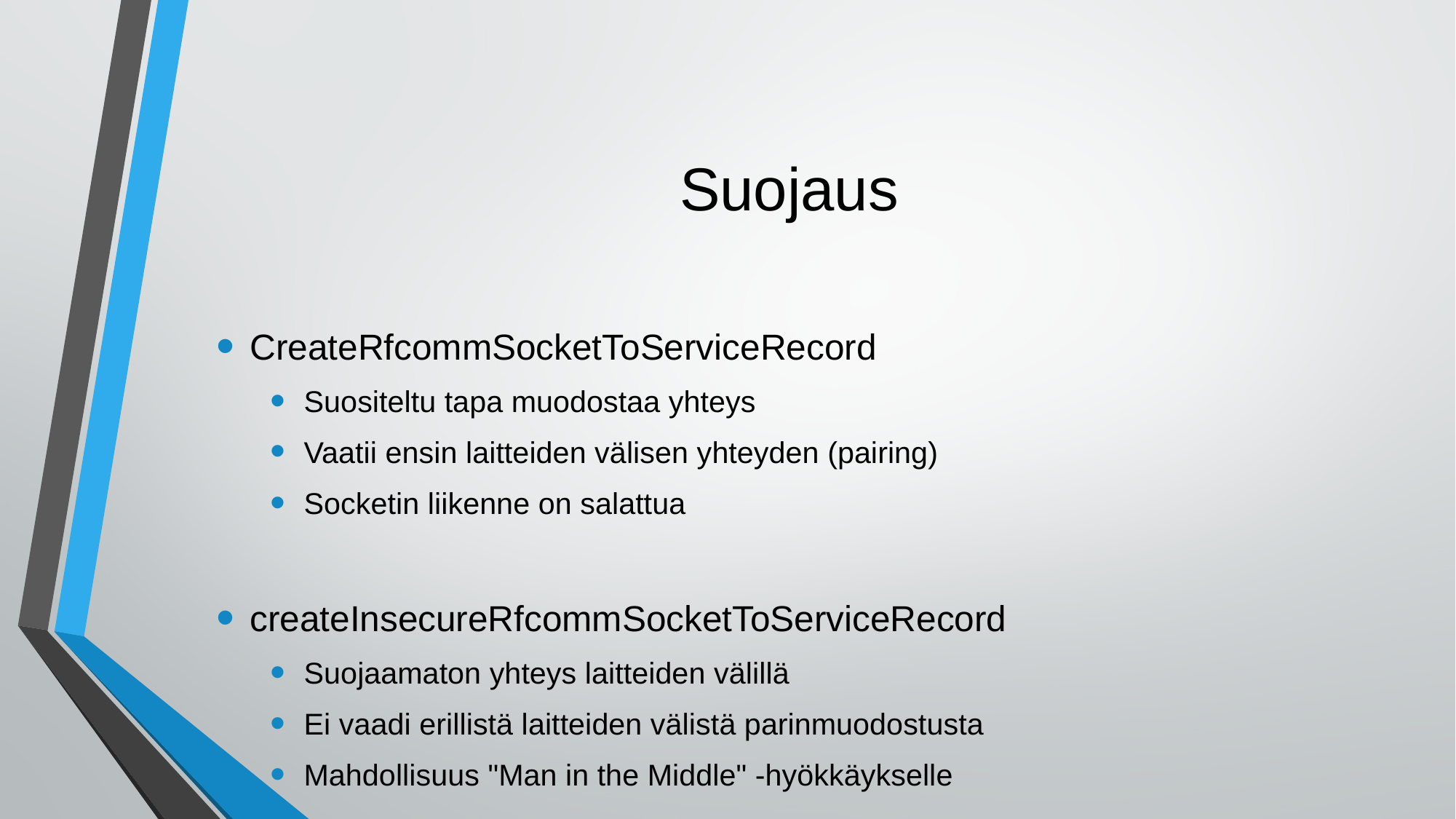

# Suojaus
CreateRfcommSocketToServiceRecord
Suositeltu tapa muodostaa yhteys
Vaatii ensin laitteiden välisen yhteyden (pairing)
Socketin liikenne on salattua

createInsecureRfcommSocketToServiceRecord
Suojaamaton yhteys laitteiden välillä
Ei vaadi erillistä laitteiden välistä parinmuodostusta
Mahdollisuus "Man in the Middle" -hyökkäykselle